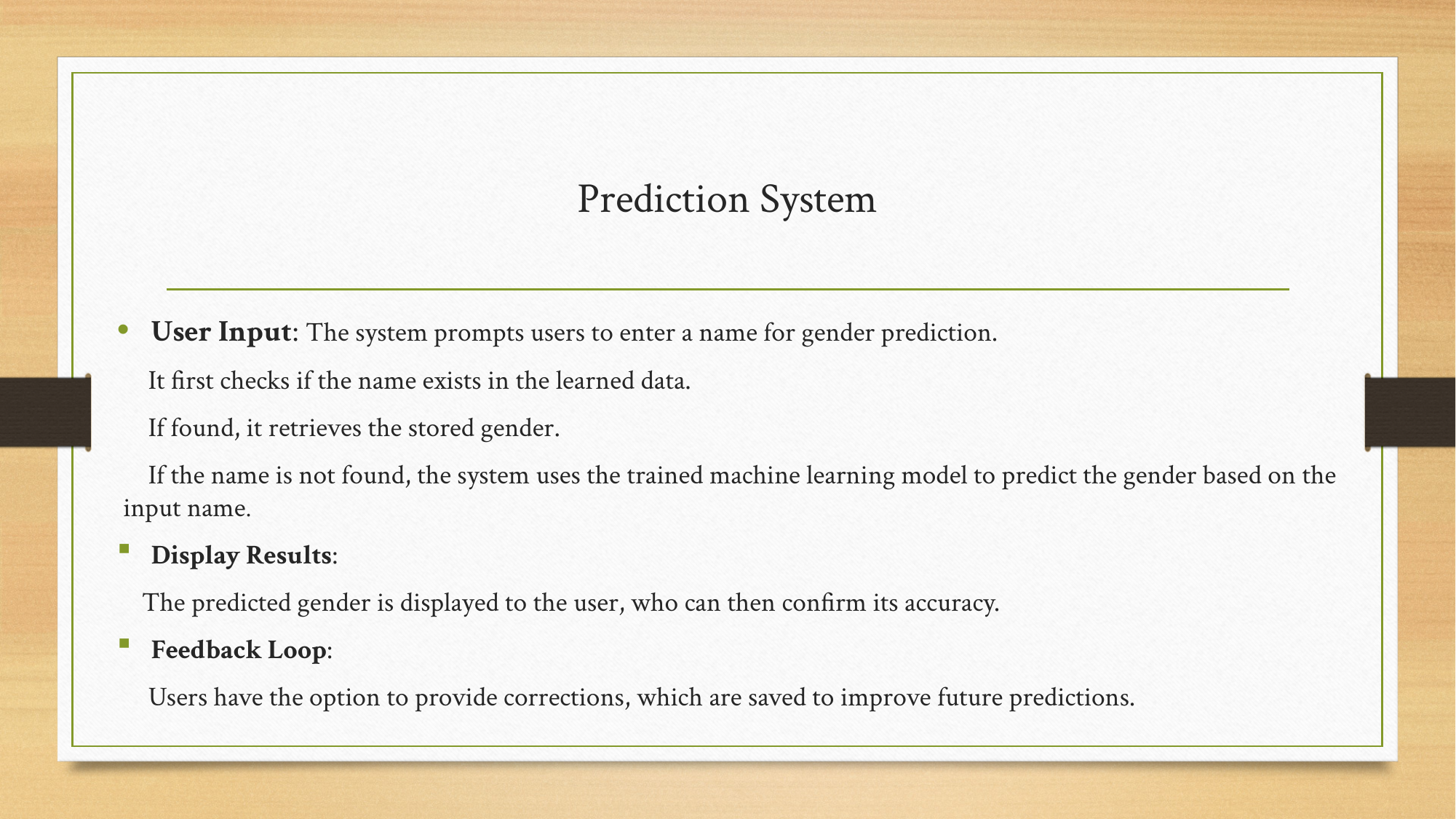

# Prediction System
User Input: The system prompts users to enter a name for gender prediction.
     It first checks if the name exists in the learned data.
     If found, it retrieves the stored gender.
     If the name is not found, the system uses the trained machine learning model to predict the gender based on the    input name.
Display Results:
    The predicted gender is displayed to the user, who can then confirm its accuracy.
Feedback Loop:
     Users have the option to provide corrections, which are saved to improve future predictions.